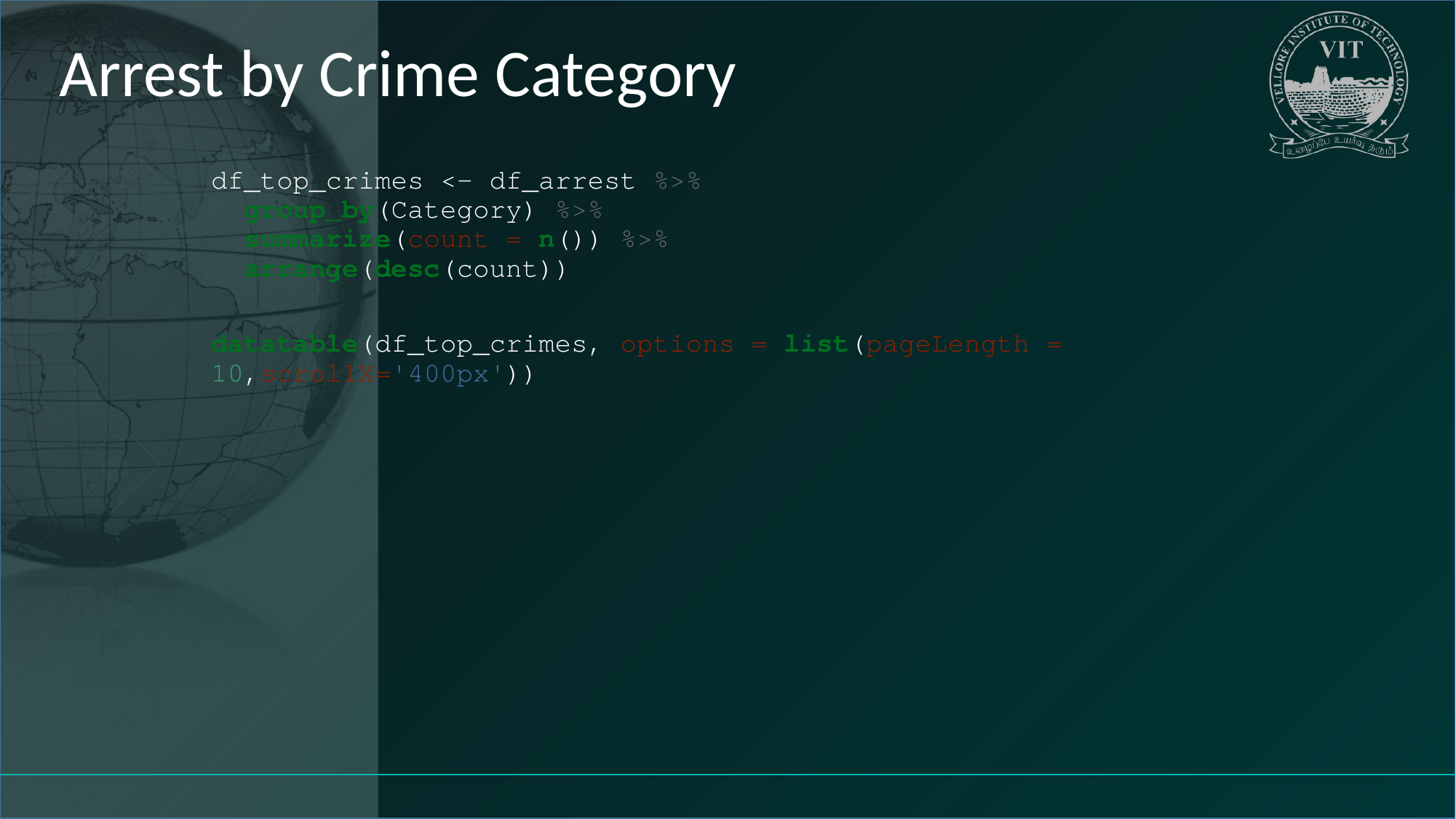

# Arrest by Crime Category
df_top_crimes <- df_arrest %>%
  group_by(Category) %>%
  summarize(count = n()) %>%
  arrange(desc(count))
datatable(df_top_crimes, options = list(pageLength = 10,scrollX='400px'))